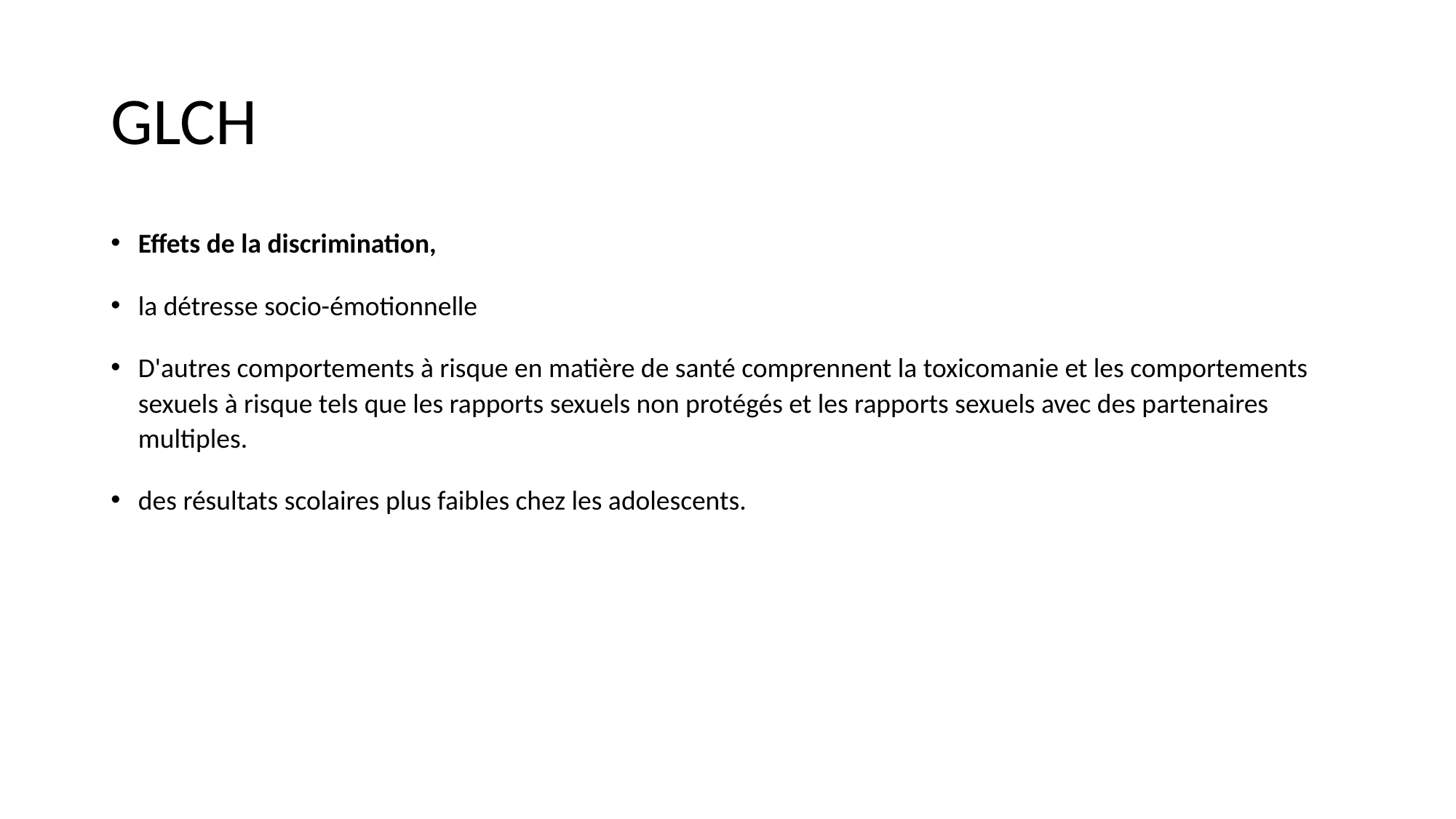

# GLCH
Effets de la discrimination,
la détresse socio-émotionnelle
D'autres comportements à risque en matière de santé comprennent la toxicomanie et les comportements sexuels à risque tels que les rapports sexuels non protégés et les rapports sexuels avec des partenaires multiples.
des résultats scolaires plus faibles chez les adolescents.